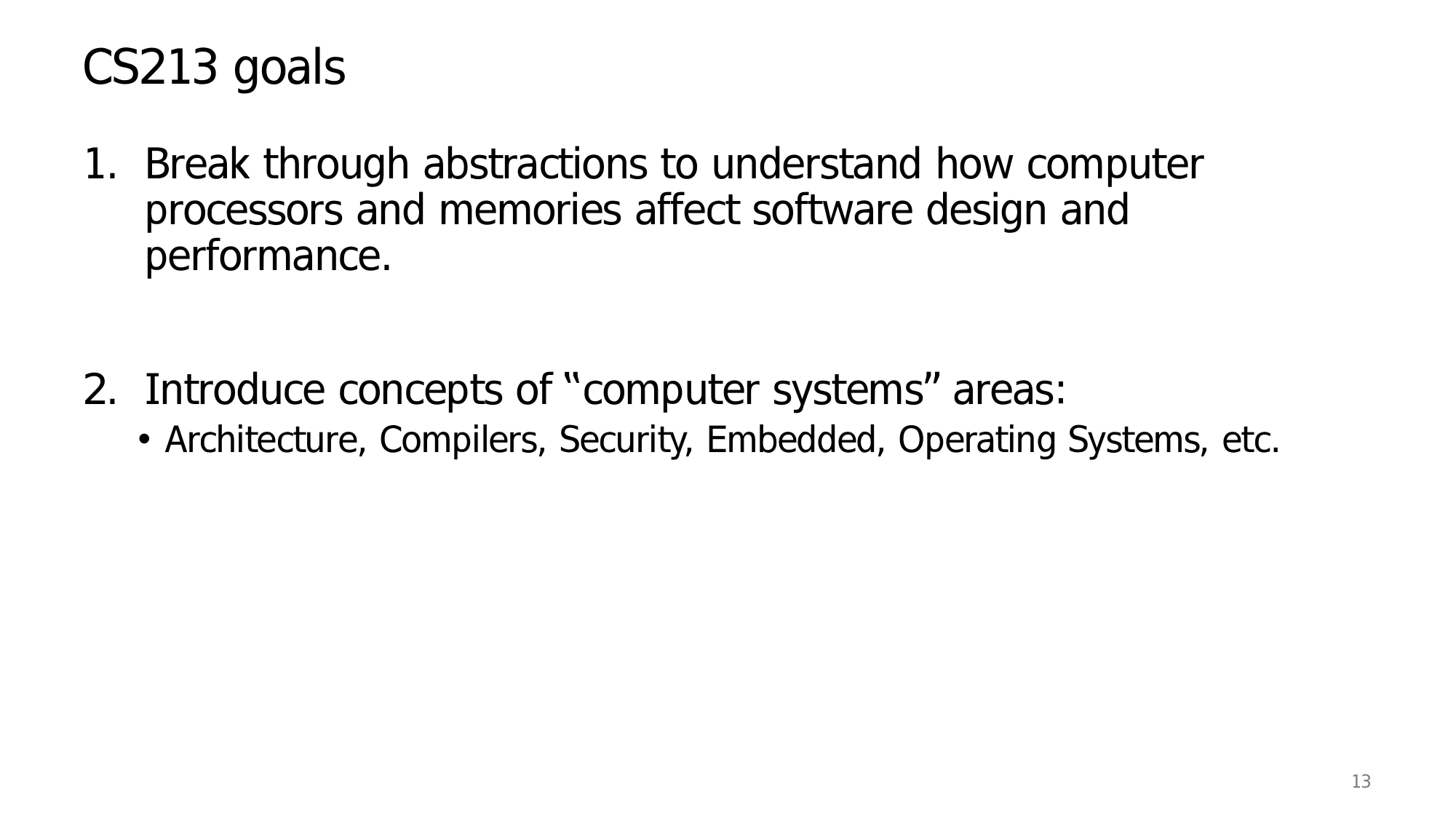

# CS213 goals
Break through abstractions to understand how computer processors and memories affect software design and performance.

Introduce concepts of “computer systems” areas:
Architecture, Compilers, Security, Embedded, Operating Systems, etc.
13